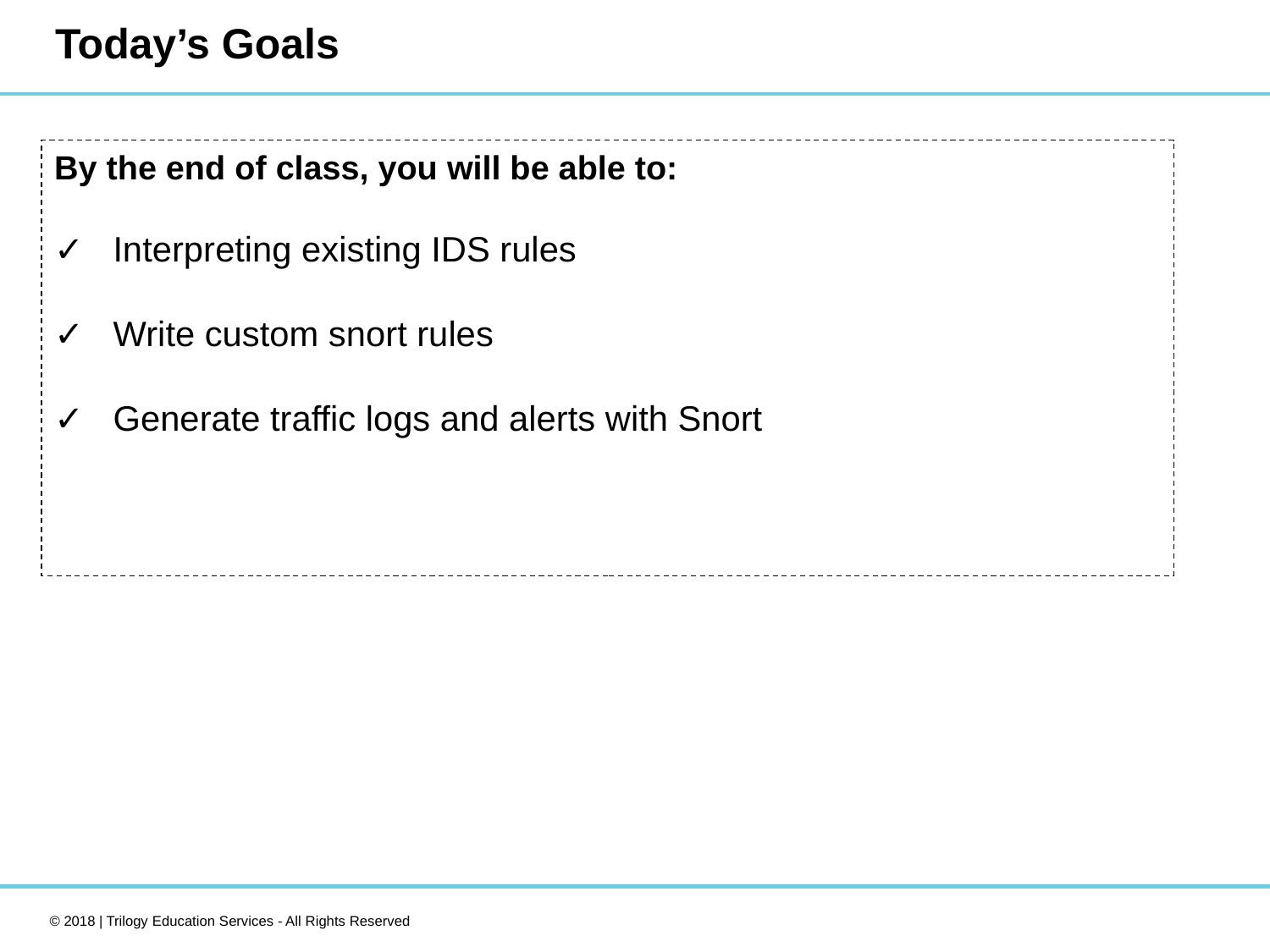

# Today’s Goals
By the end of class, you will be able to:

✓   Interpreting existing IDS rules

✓   Write custom snort rules

✓   Generate traffic logs and alerts with Snort